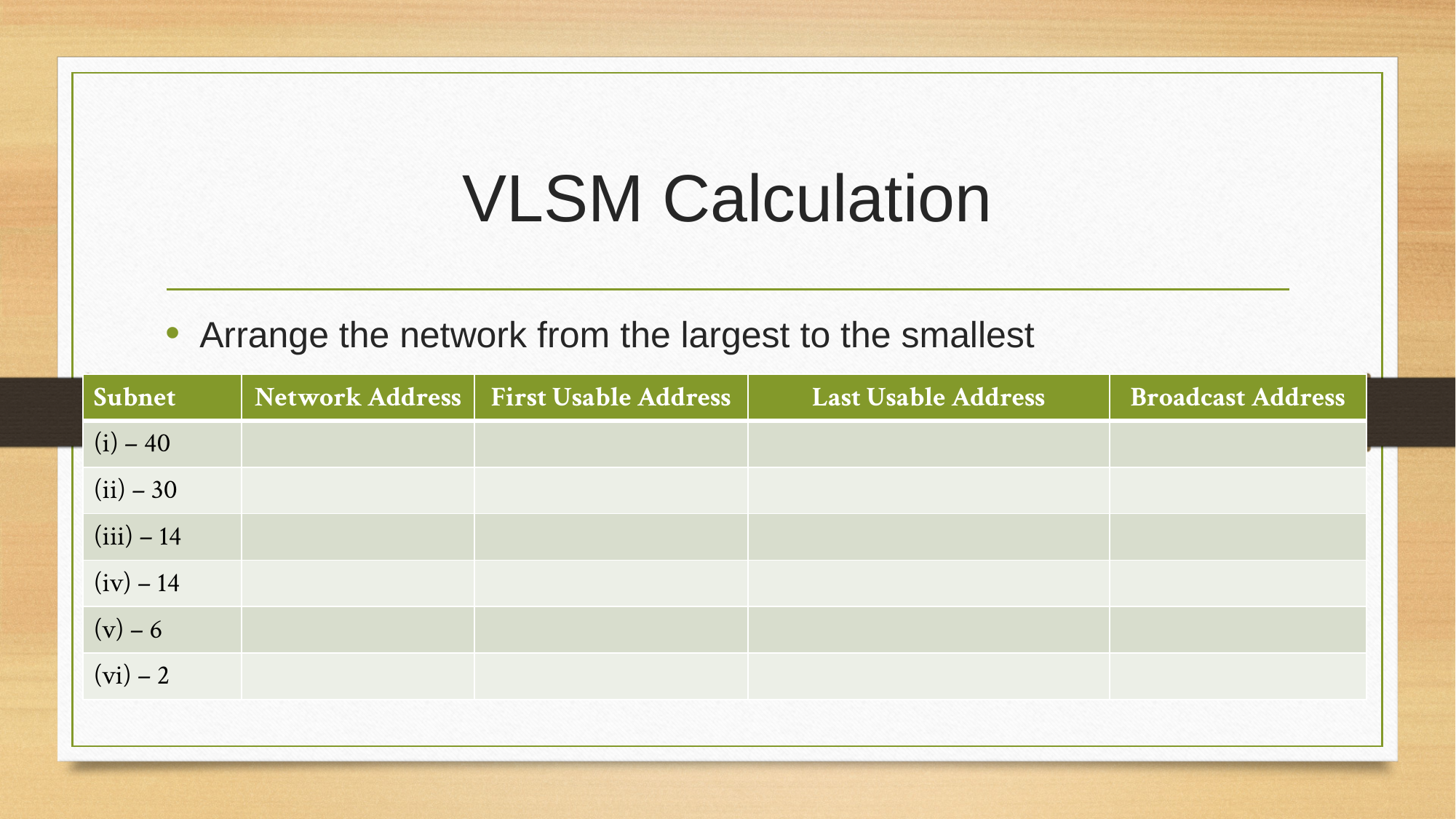

# VLSM Calculation
Arrange the network from the largest to the smallest

| Subnet | Network Address | First Usable Address | Last Usable Address | Broadcast Address |
| --- | --- | --- | --- | --- |
| (i) – 40 |  |  |  |  |
| (ii) – 30 |  |  |  |  |
| (iii) – 14 |  |  |  |  |
| (iv) – 14 |  |  |  |  |
| (v) – 6 |  |  |  |  |
| (vi) – 2 |  |  |  |  |